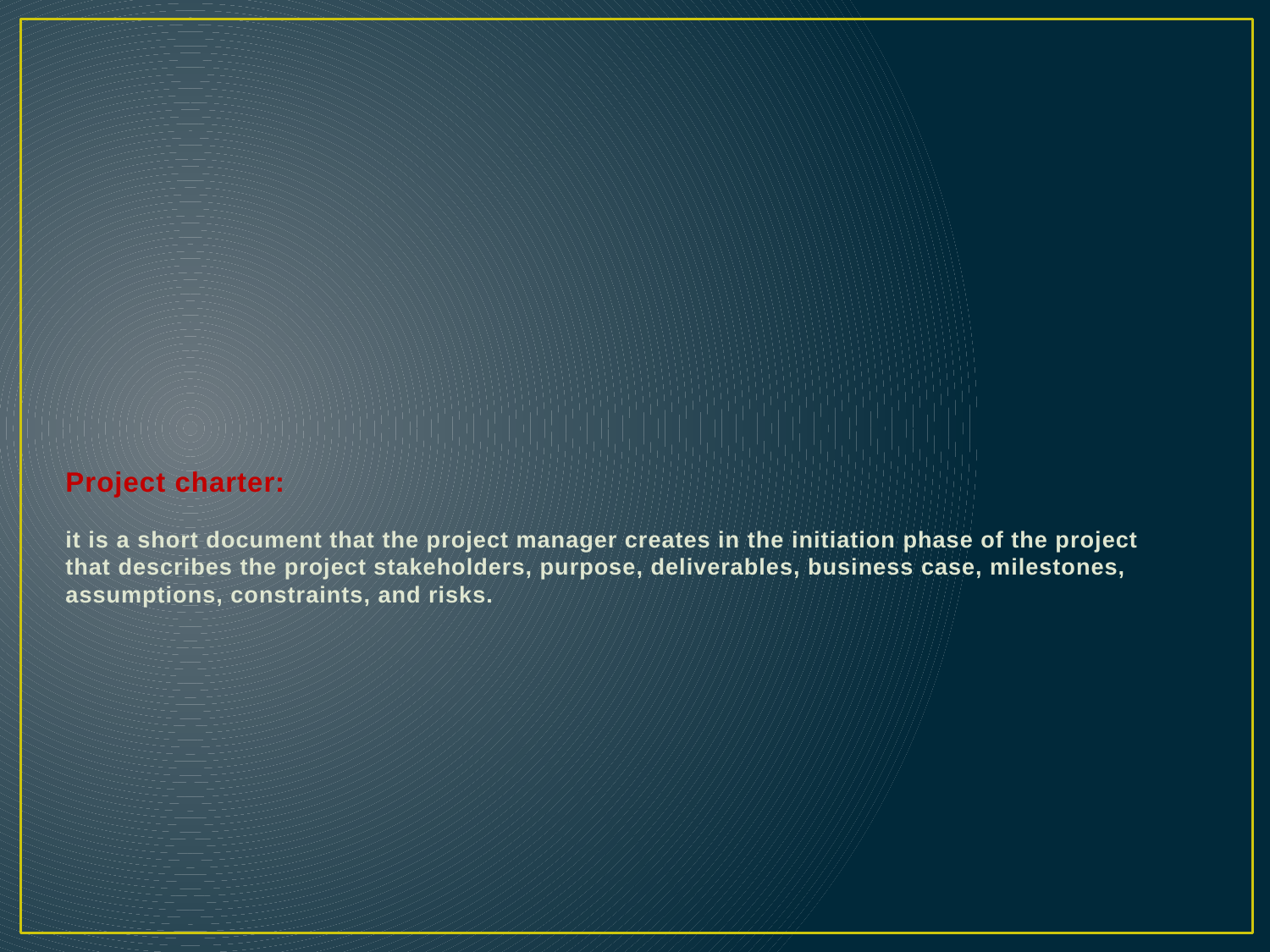

# Project charter: it is a short document that the project manager creates in the initiation phase of the project that describes the project stakeholders, purpose, deliverables, business case, milestones, assumptions, constraints, and risks.